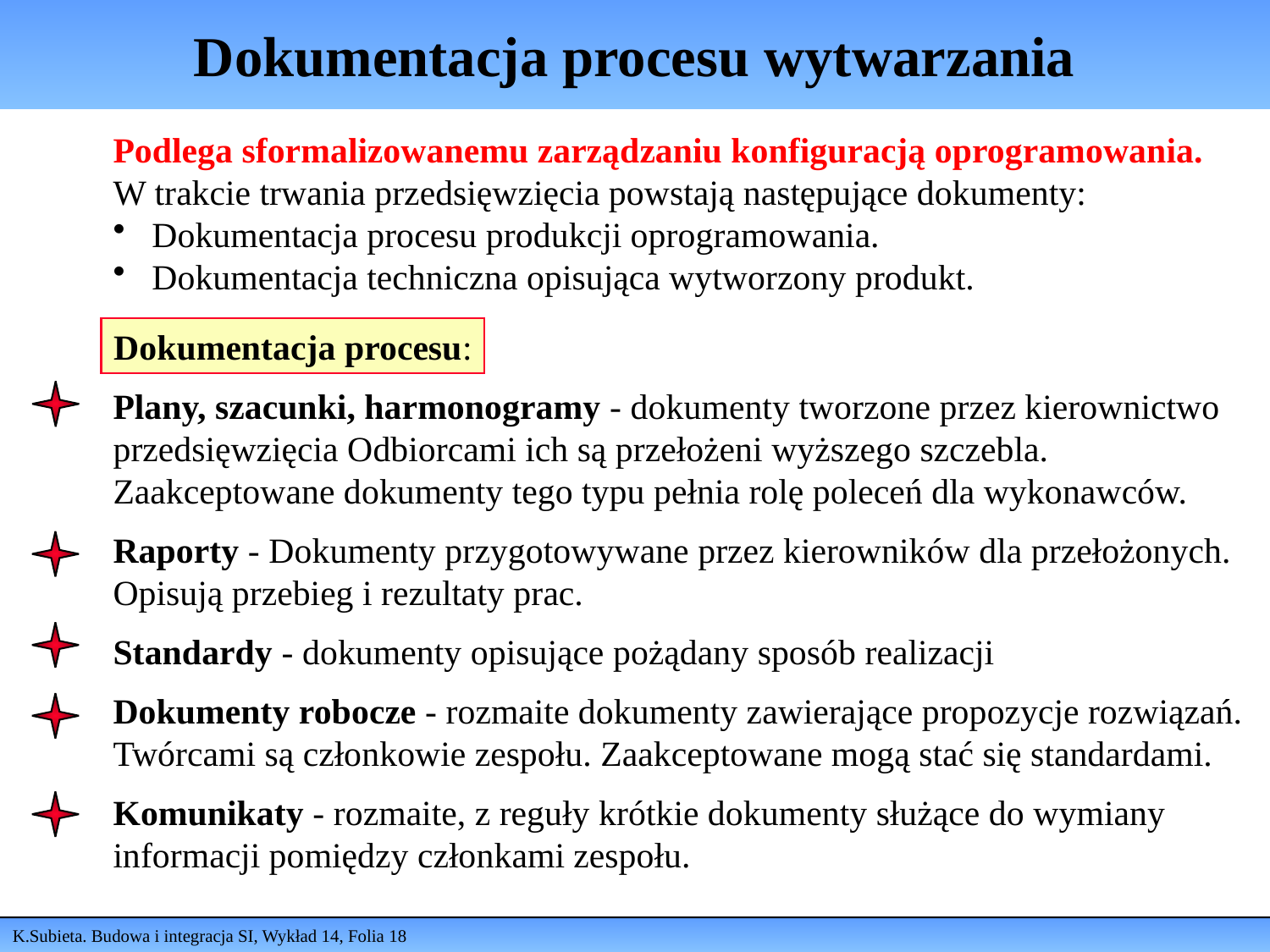

# Dokumentacja procesu wytwarzania
Podlega sformalizowanemu zarządzaniu konfiguracją oprogramowania.
W trakcie trwania przedsięwzięcia powstają następujące dokumenty:
 Dokumentacja procesu produkcji oprogramowania.
 Dokumentacja techniczna opisująca wytworzony produkt.
Dokumentacja procesu:
Plany, szacunki, harmonogramy - dokumenty tworzone przez kierownictwo przedsięwzięcia Odbiorcami ich są przełożeni wyższego szczebla. Zaakceptowane dokumenty tego typu pełnia rolę poleceń dla wykonawców.

Raporty - Dokumenty przygotowywane przez kierowników dla przełożonych. Opisują przebieg i rezultaty prac.

Standardy - dokumenty opisujące pożądany sposób realizacji

Dokumenty robocze - rozmaite dokumenty zawierające propozycje rozwiązań. Twórcami są członkowie zespołu. Zaakceptowane mogą stać się standardami.

Komunikaty - rozmaite, z reguły krótkie dokumenty służące do wymiany informacji pomiędzy członkami zespołu.